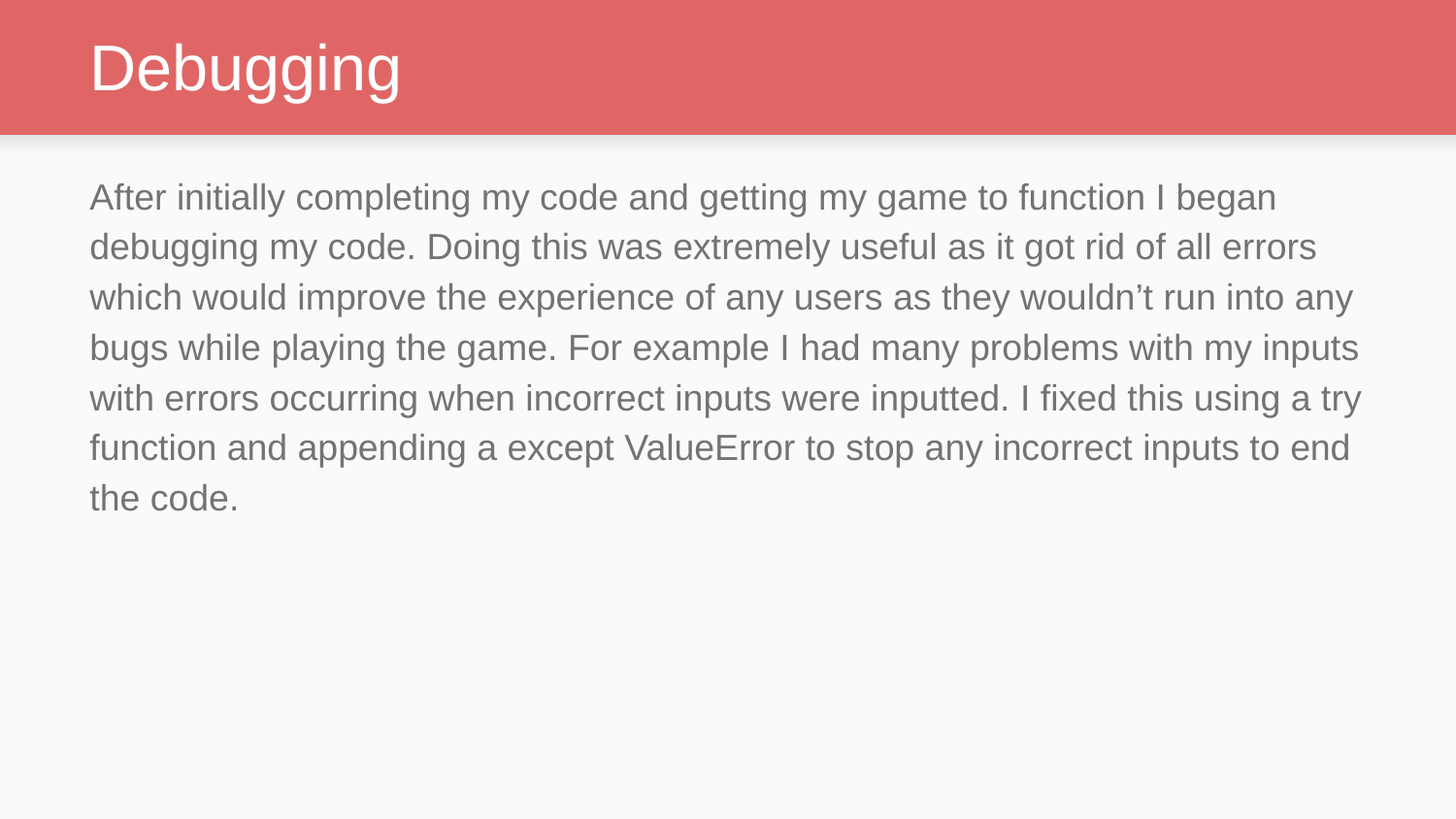

# Debugging
After initially completing my code and getting my game to function I began debugging my code. Doing this was extremely useful as it got rid of all errors which would improve the experience of any users as they wouldn’t run into any bugs while playing the game. For example I had many problems with my inputs with errors occurring when incorrect inputs were inputted. I fixed this using a try function and appending a except ValueError to stop any incorrect inputs to end the code.